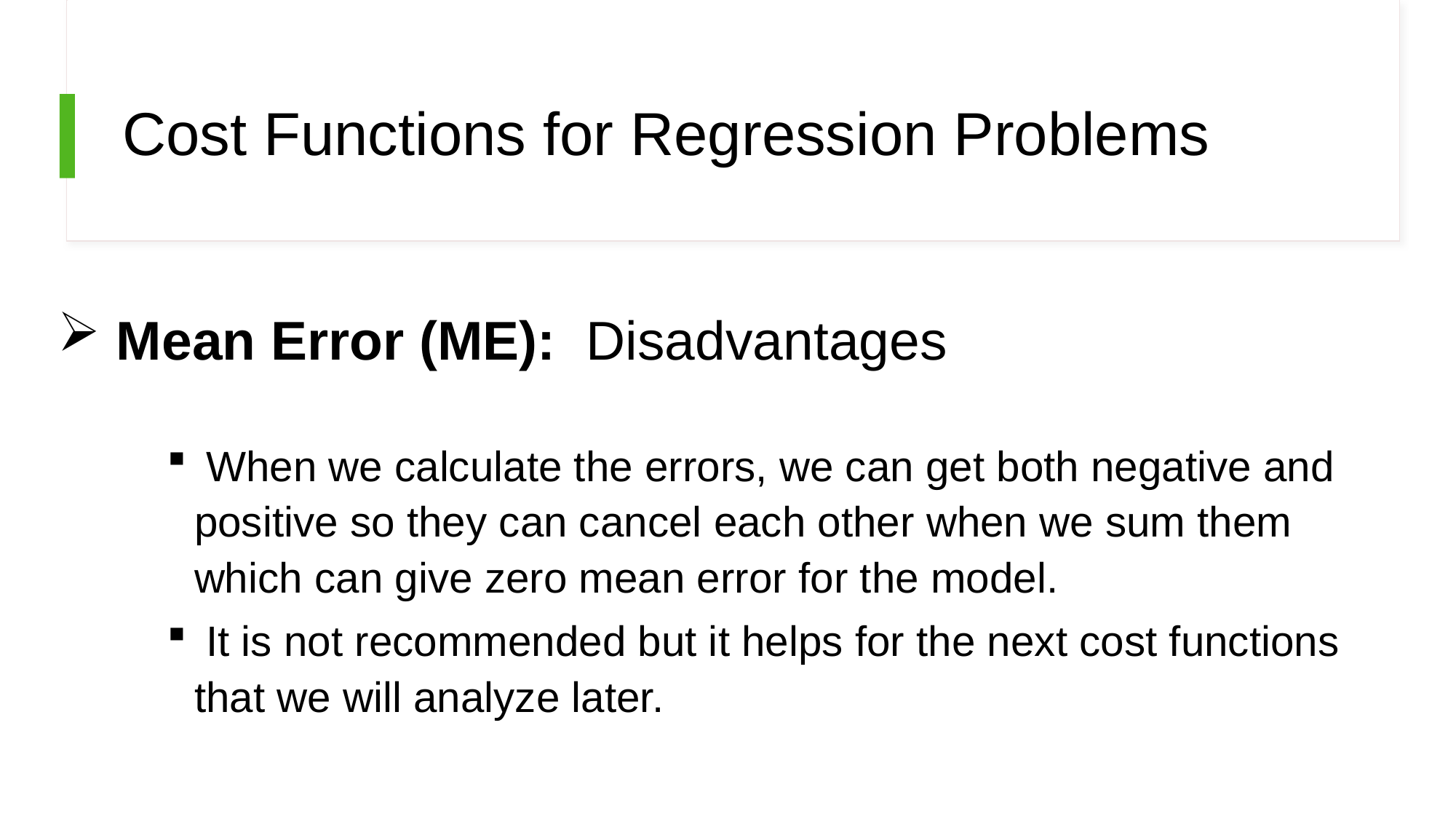

# Cost Functions for Regression Problems
 Mean Error (ME):  Disadvantages

 When we calculate the errors, we can get both negative and positive so they can cancel each other when we sum them which can give zero mean error for the model.
 It is not recommended but it helps for the next cost functions that we will analyze later.